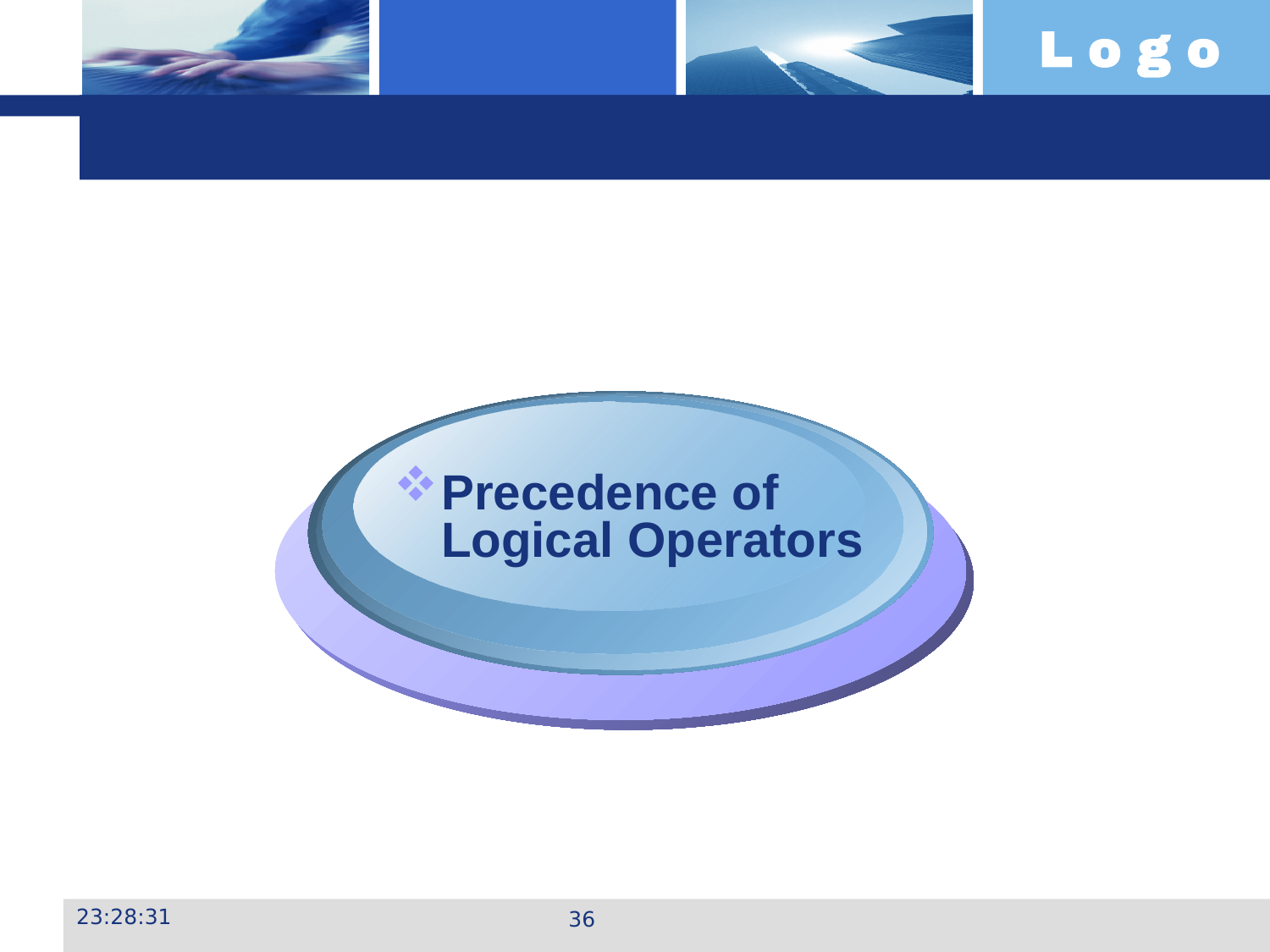

#

Precedence of Logical Operators
23:28:31
36